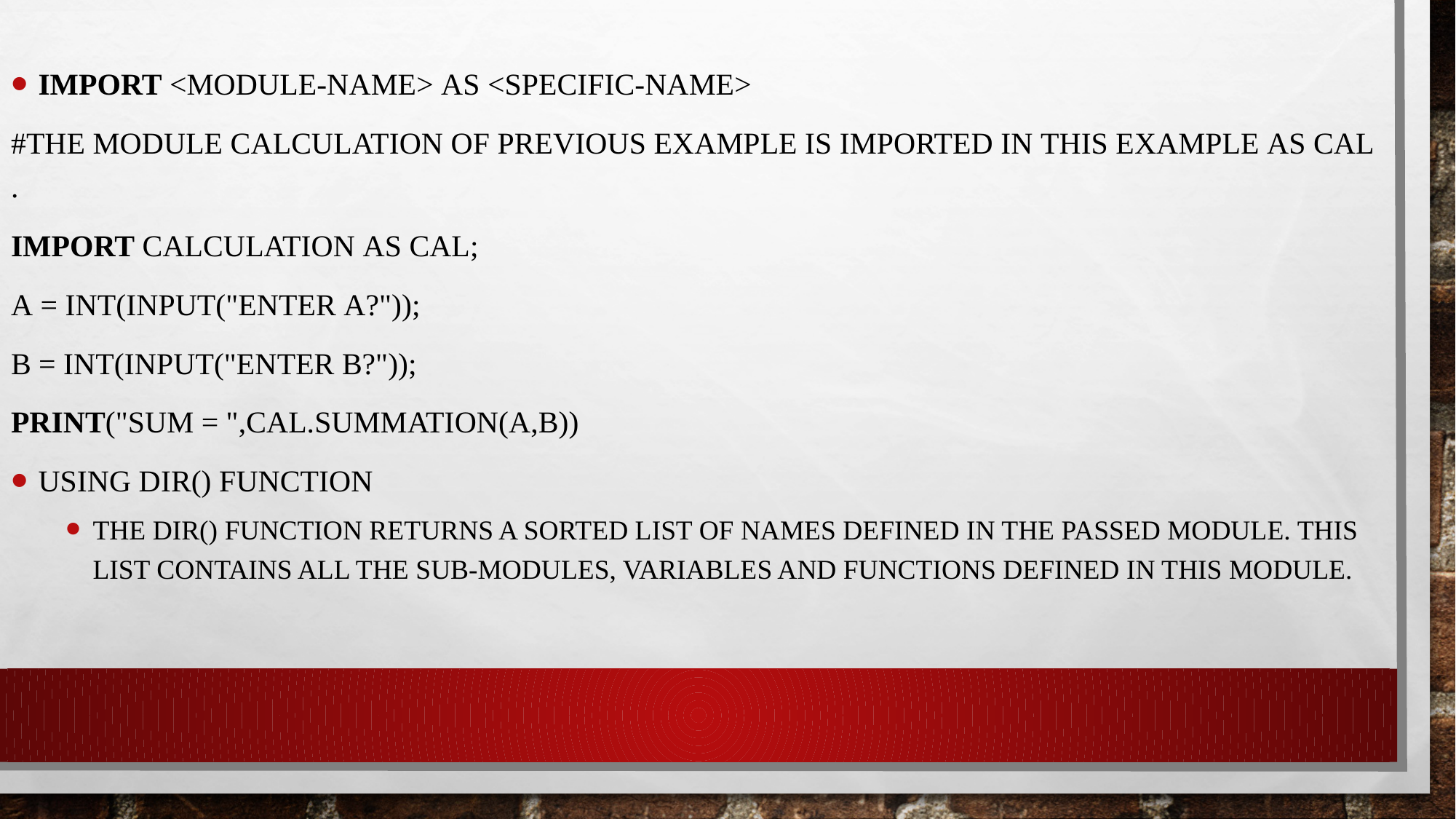

import <module-name> as <specific-name>
#the module calculation of previous example is imported in this example as cal.
import calculation as cal;
a = int(input("Enter a?"));
b = int(input("Enter b?"));
print("Sum = ",cal.summation(a,b))
Using dir() function
The dir() function returns a sorted list of names defined in the passed module. This list contains all the sub-modules, variables and functions defined in this module.